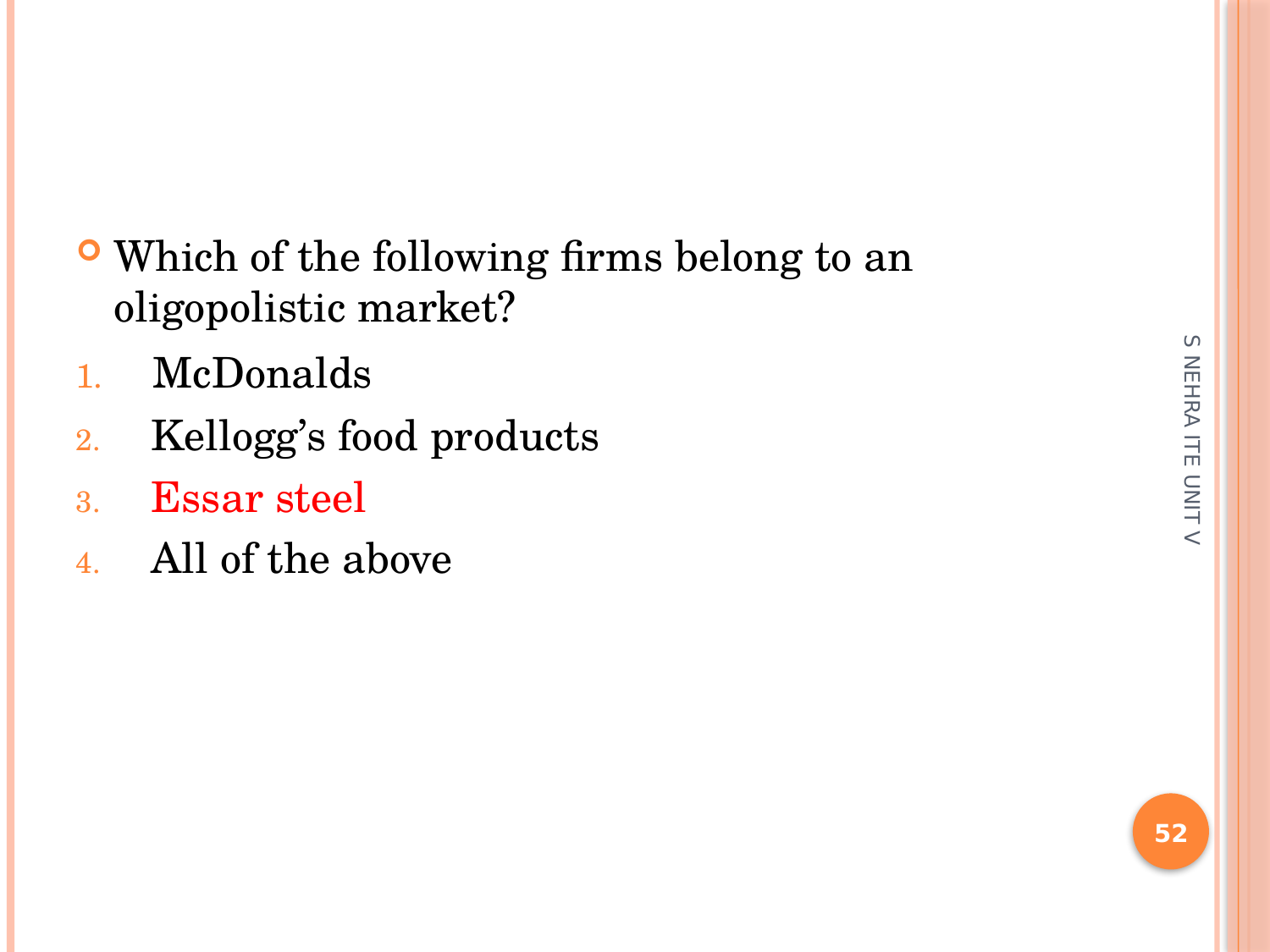

#
Which of the following firms belong to an oligopolistic market?
 McDonalds
 Kellogg’s food products
 Essar steel
 All of the above

S NEHRA ITE UNIT V
52